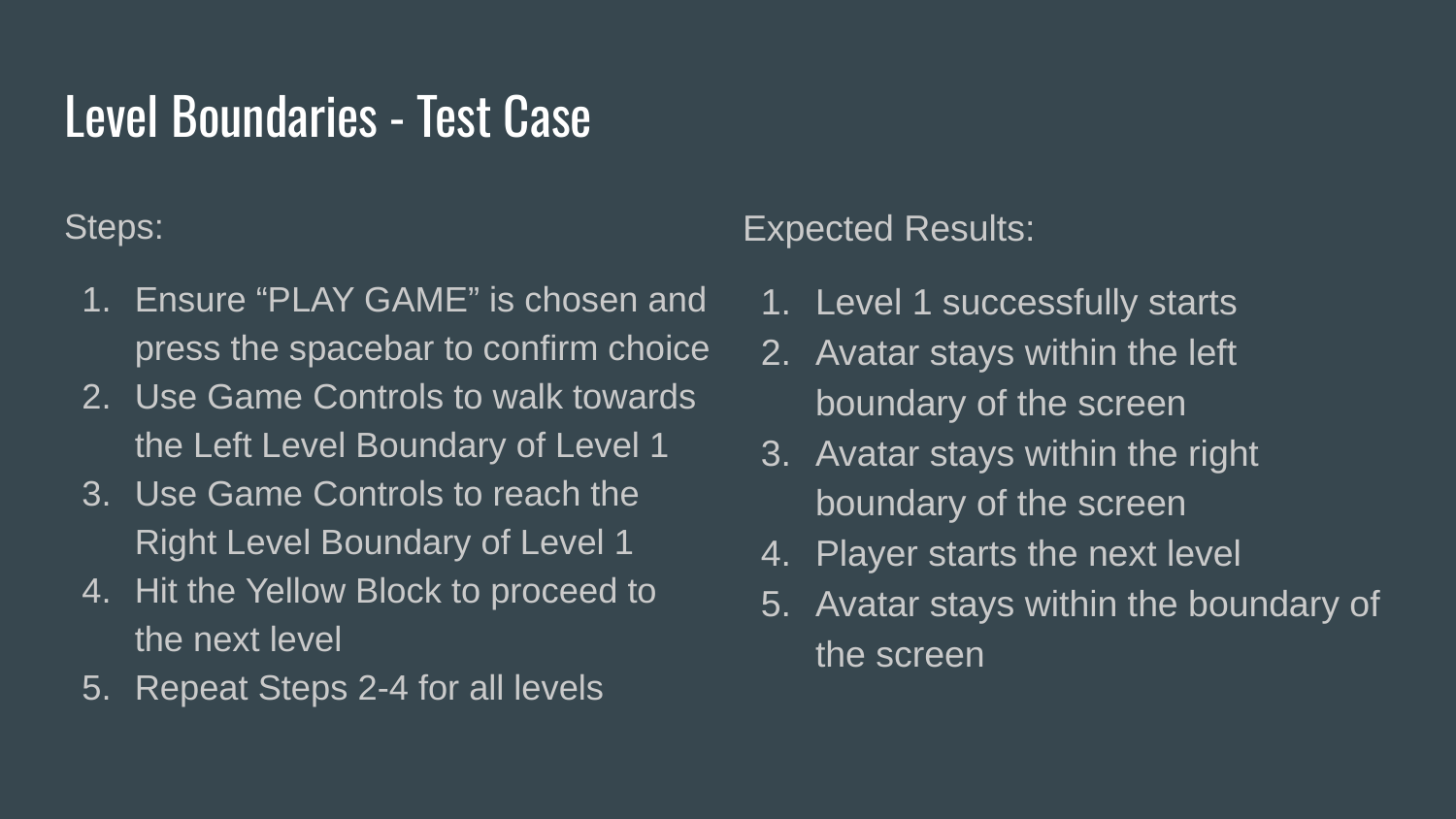

# Level Boundaries - Test Case
Steps:
Ensure “PLAY GAME” is chosen and press the spacebar to confirm choice
Use Game Controls to walk towards the Left Level Boundary of Level 1
Use Game Controls to reach the Right Level Boundary of Level 1
Hit the Yellow Block to proceed to the next level
Repeat Steps 2-4 for all levels
Expected Results:
Level 1 successfully starts
Avatar stays within the left boundary of the screen
Avatar stays within the right boundary of the screen
Player starts the next level
Avatar stays within the boundary of the screen